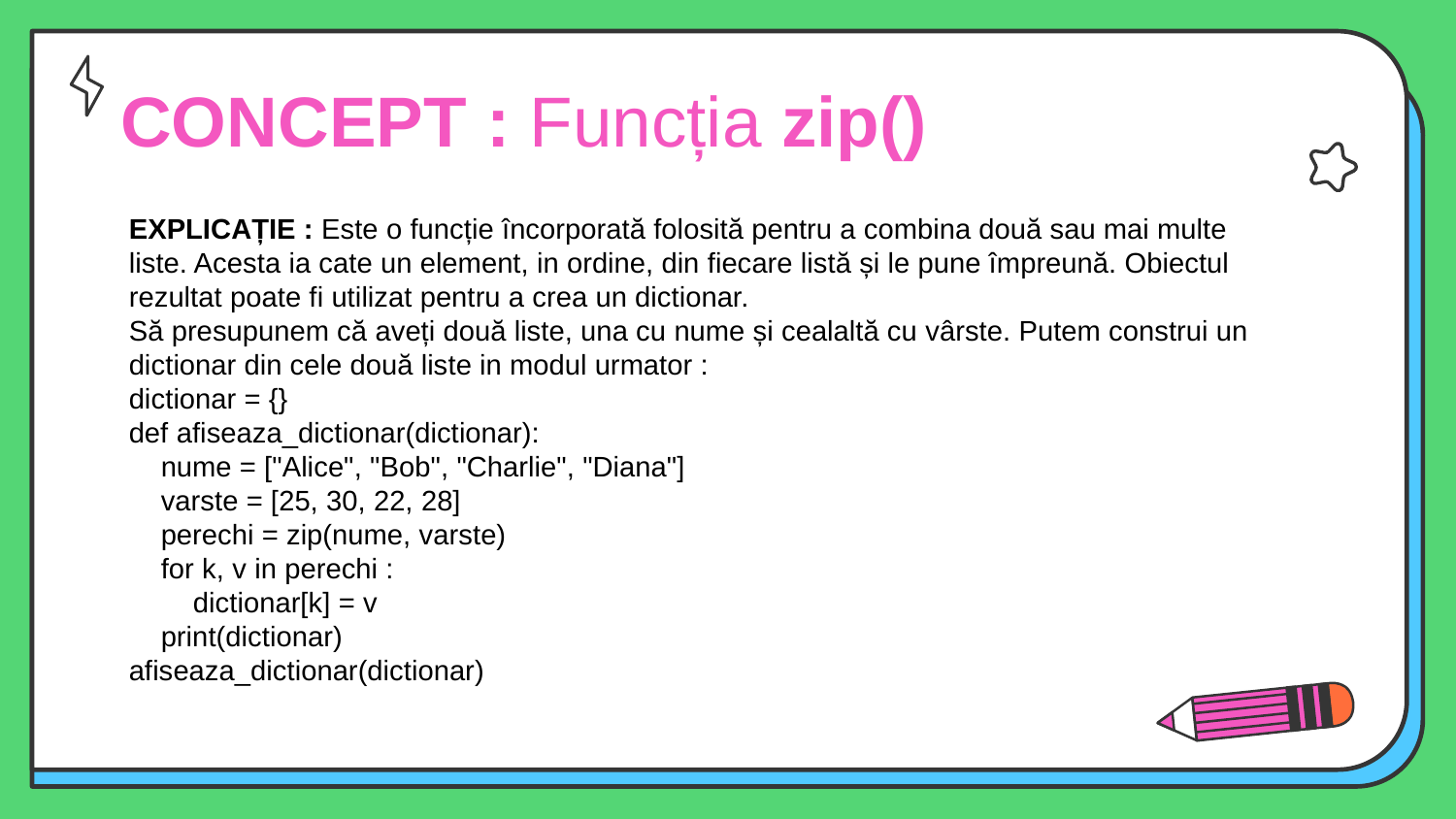

# CONCEPT : Funcția zip()
EXPLICAȚIE : Este o funcție încorporată folosită pentru a combina două sau mai multe liste. Acesta ia cate un element, in ordine, din fiecare listă și le pune împreună. Obiectul rezultat poate fi utilizat pentru a crea un dictionar.
Să presupunem că aveți două liste, una cu nume și cealaltă cu vârste. Putem construi un dictionar din cele două liste in modul urmator :
dictionar = {}
def afiseaza_dictionar(dictionar):
    nume = ["Alice", "Bob", "Charlie", "Diana"]
    varste = [25, 30, 22, 28]
    perechi = zip(nume, varste)
    for k, v in perechi :
        dictionar[k] = v
    print(dictionar)
afiseaza_dictionar(dictionar)